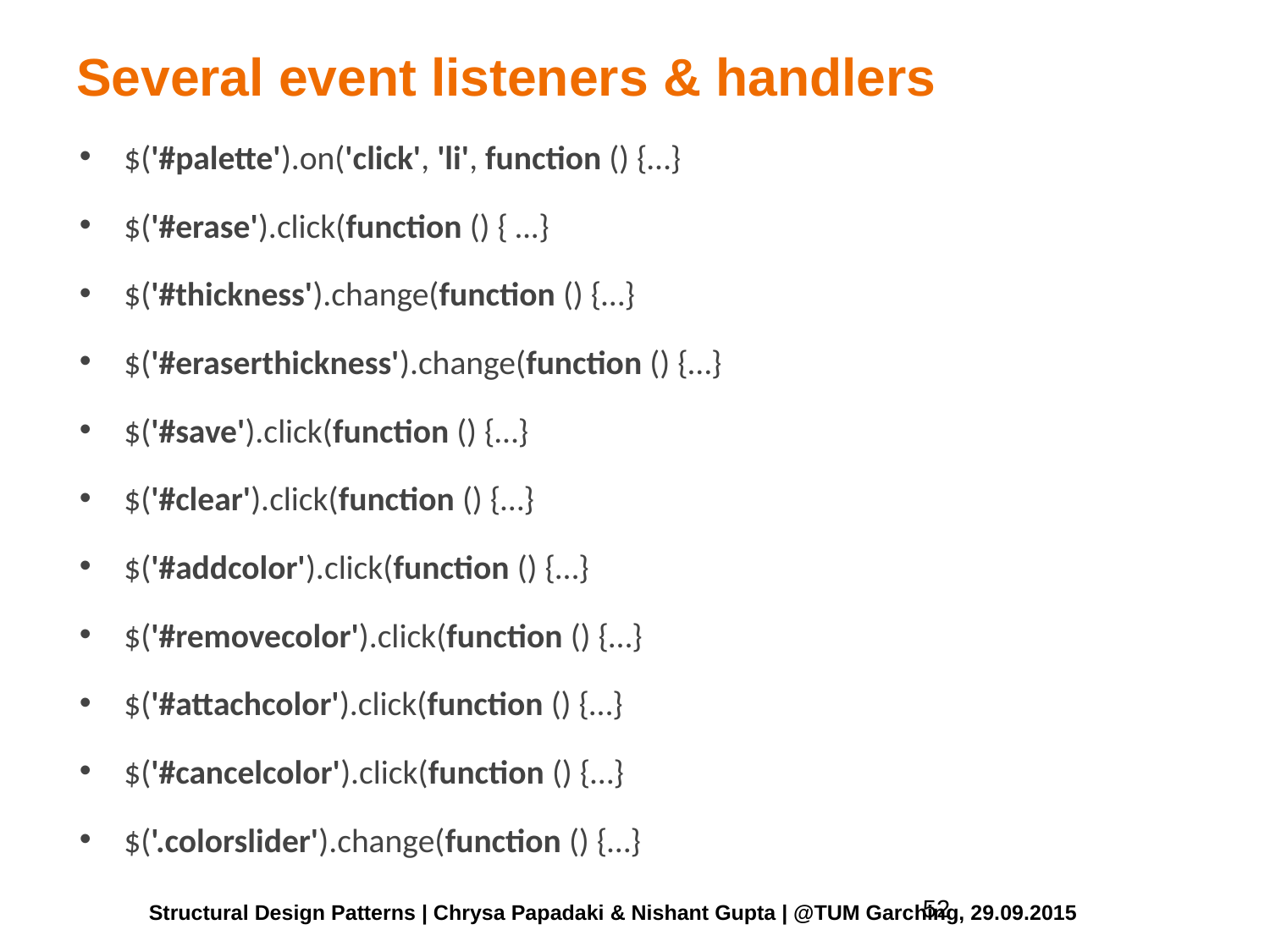

# Several event listeners & handlers
$('#palette').on('click', 'li', function () {…}
$('#erase').click(function () { …}
$('#thickness').change(function () {…}
$('#eraserthickness').change(function () {…}
$('#save').click(function () {…}
$('#clear').click(function () {…}
$('#addcolor').click(function () {…}
$('#removecolor').click(function () {…}
$('#attachcolor').click(function () {…}
$('#cancelcolor').click(function () {…}
$('.colorslider').change(function () {…}
52
   Structural Design Patterns | Chrysa Papadaki & Nishant Gupta | @TUM Garching, 29.09.2015